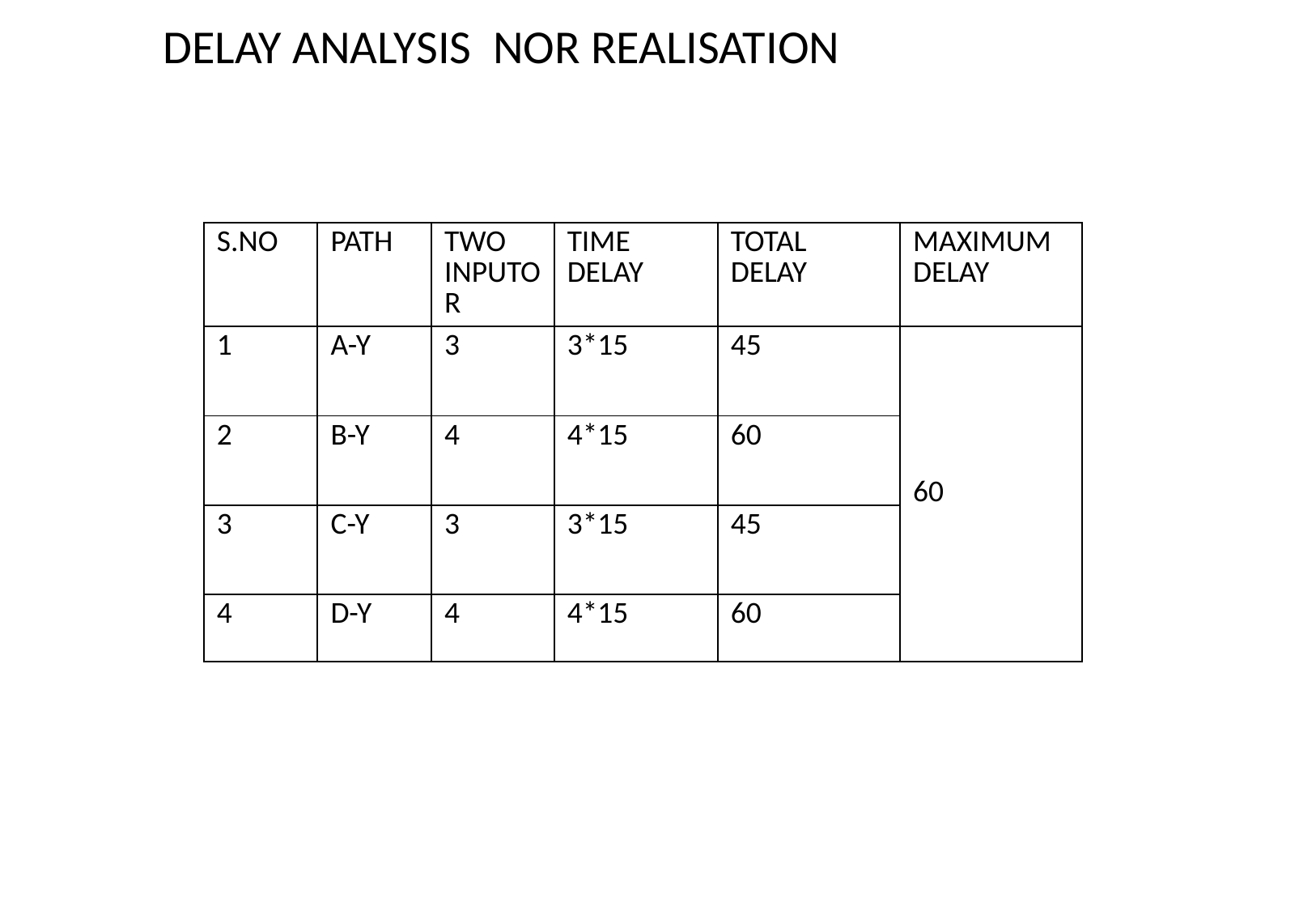

# DELAY ANALYSIS  NOR REALISATION
| S.NO | PATH | TWO INPUTOR | TIME DELAY | TOTAL DELAY | MAXIMUM DELAY |
| --- | --- | --- | --- | --- | --- |
| 1 | A-Y | 3 | 3\*15 | 45 | 60 |
| 2 | B-Y | 4 | 4\*15 | 60 |  |
| 3 | C-Y | 3 | 3\*15 | 45 |  |
| 4 | D-Y | 4 | 4\*15 | 60 |  |